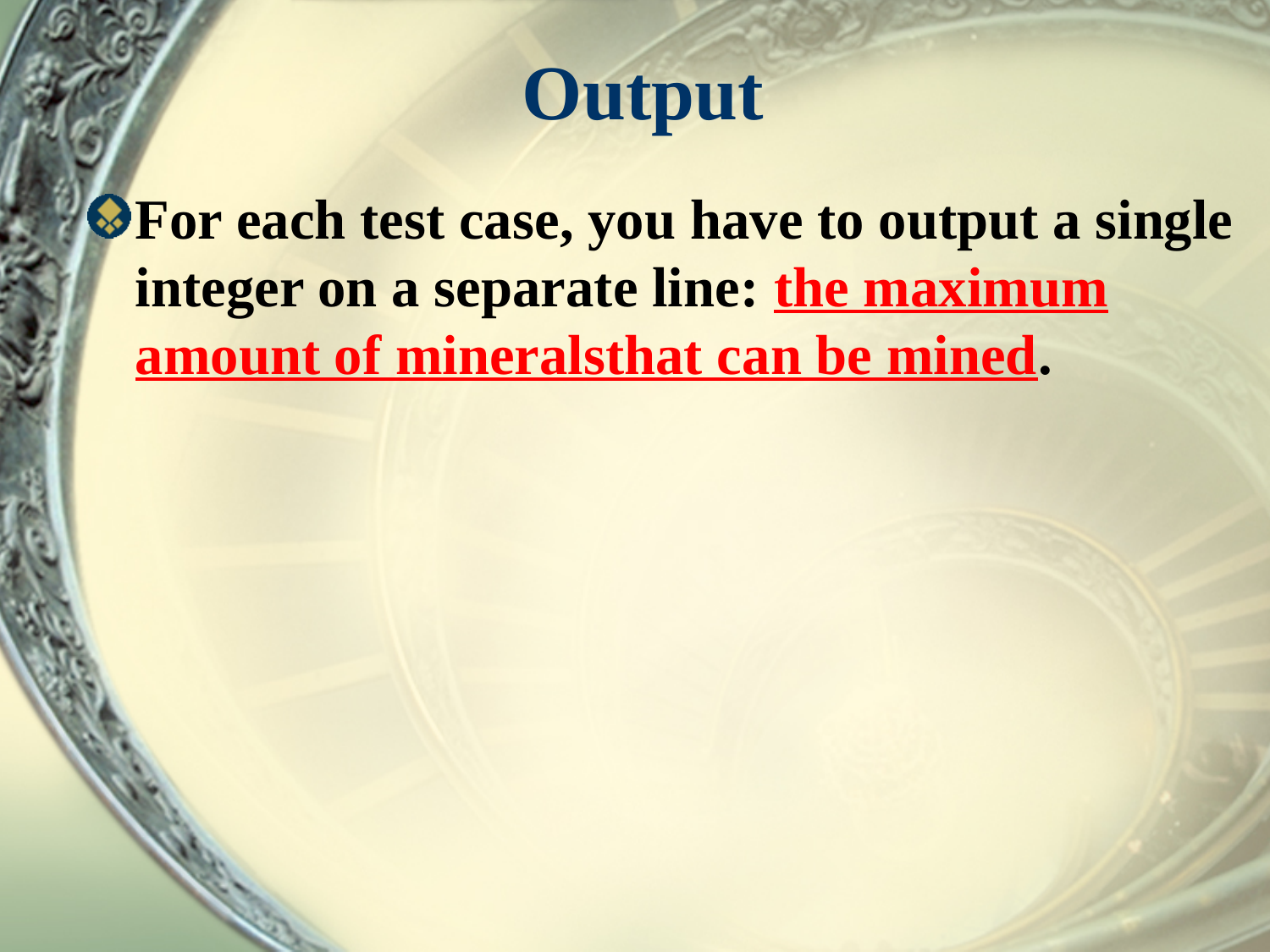

# Output
For each test case, you have to output a single integer on a separate line: the maximum amount of mineralsthat can be mined.